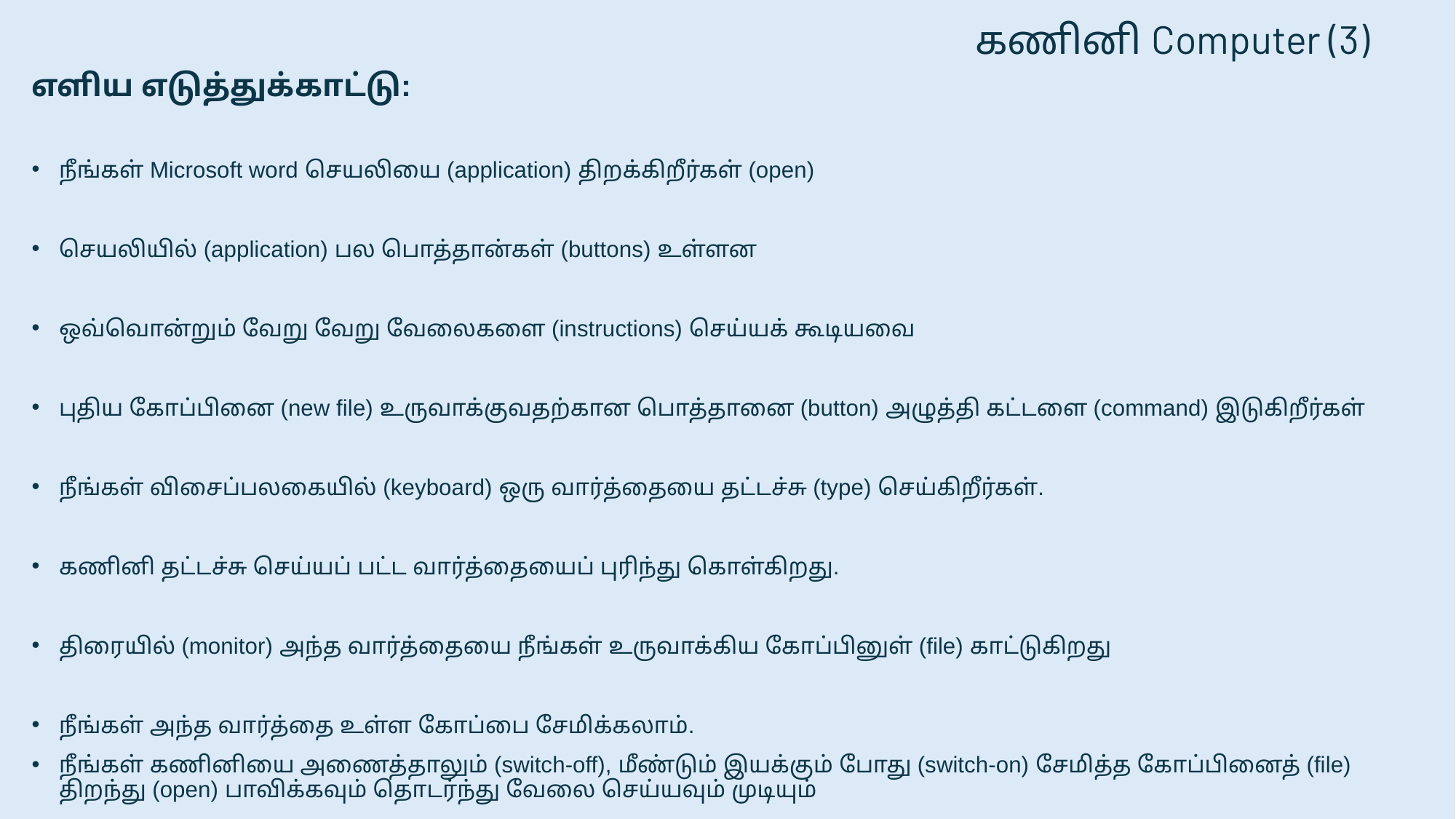

# கணினி Computer (3)
எளிய எடுத்துக்காட்டு:

நீங்கள் Microsoft word செயலியை (application) திறக்கிறீர்கள் (open)

செயலியில் (application) பல பொத்தான்கள் (buttons) உள்ளன

ஒவ்வொன்றும் வேறு வேறு வேலைகளை (instructions) செய்யக் கூடியவை

புதிய கோப்பினை (new file) உருவாக்குவதற்கான பொத்தானை (button) அழுத்தி கட்டளை (command) இடுகிறீர்கள்

நீங்கள் விசைப்பலகையில் (keyboard) ஒரு வார்த்தையை தட்டச்சு (type) செய்கிறீர்கள்.

கணினி தட்டச்சு செய்யப் பட்ட வார்த்தையைப் புரிந்து கொள்கிறது.

திரையில் (monitor) அந்த வார்த்தையை நீங்கள் உருவாக்கிய கோப்பினுள் (file) காட்டுகிறது

நீங்கள் அந்த வார்த்தை உள்ள கோப்பை சேமிக்கலாம்.
நீங்கள் கணினியை அணைத்தாலும் (switch-off), மீண்டும் இயக்கும் போது (switch-on) சேமித்த கோப்பினைத் (file) திறந்து (open) பாவிக்கவும் தொடர்ந்து வேலை செய்யவும் முடியும்